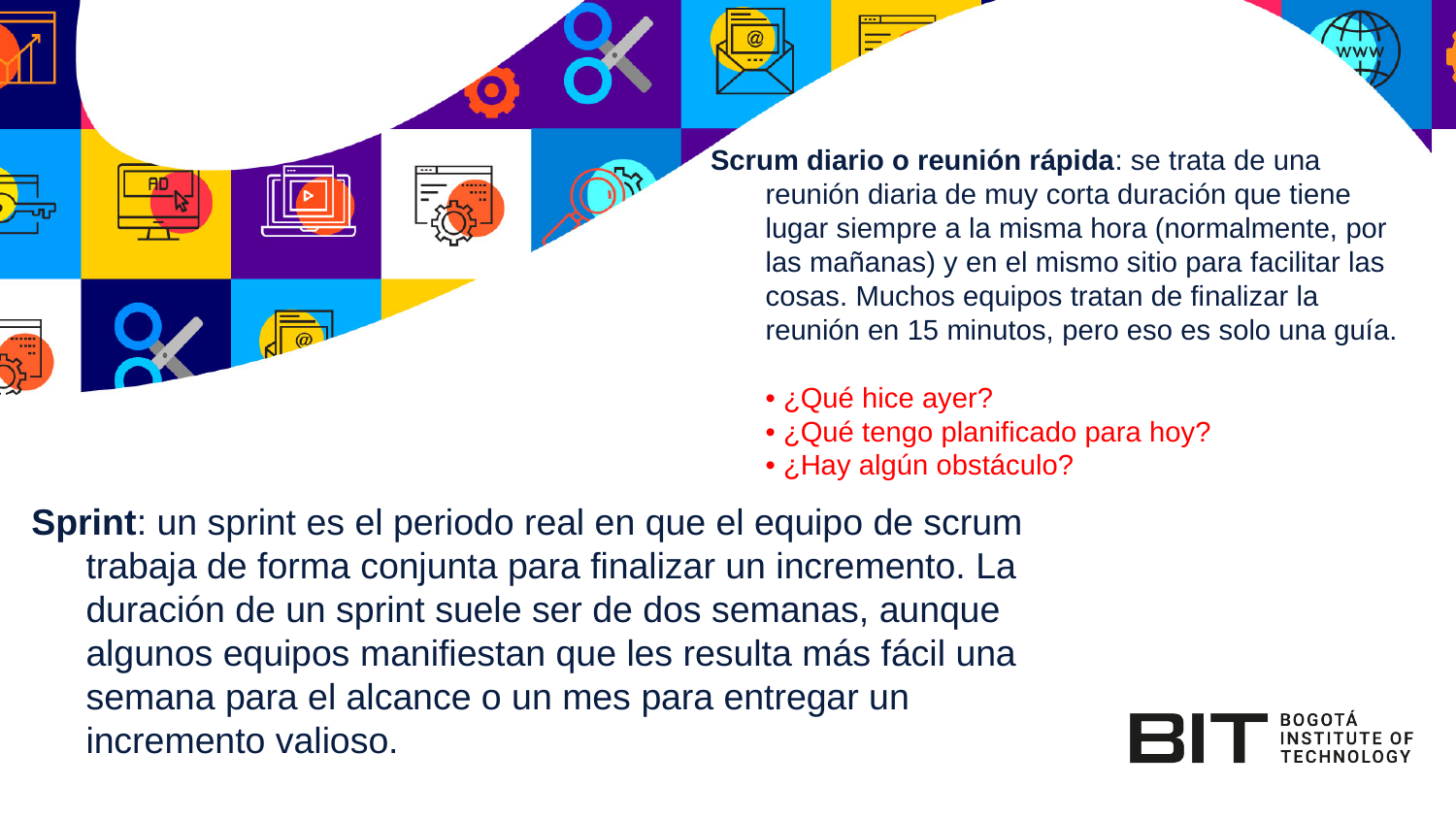

Scrum diario o reunión rápida: se trata de una reunión diaria de muy corta duración que tiene lugar siempre a la misma hora (normalmente, por las mañanas) y en el mismo sitio para facilitar las cosas. Muchos equipos tratan de finalizar la reunión en 15 minutos, pero eso es solo una guía.
• ¿Qué hice ayer?
• ¿Qué tengo planificado para hoy?
• ¿Hay algún obstáculo?
Sprint: un sprint es el periodo real en que el equipo de scrum trabaja de forma conjunta para finalizar un incremento. La duración de un sprint suele ser de dos semanas, aunque algunos equipos manifiestan que les resulta más fácil una semana para el alcance o un mes para entregar un incremento valioso.